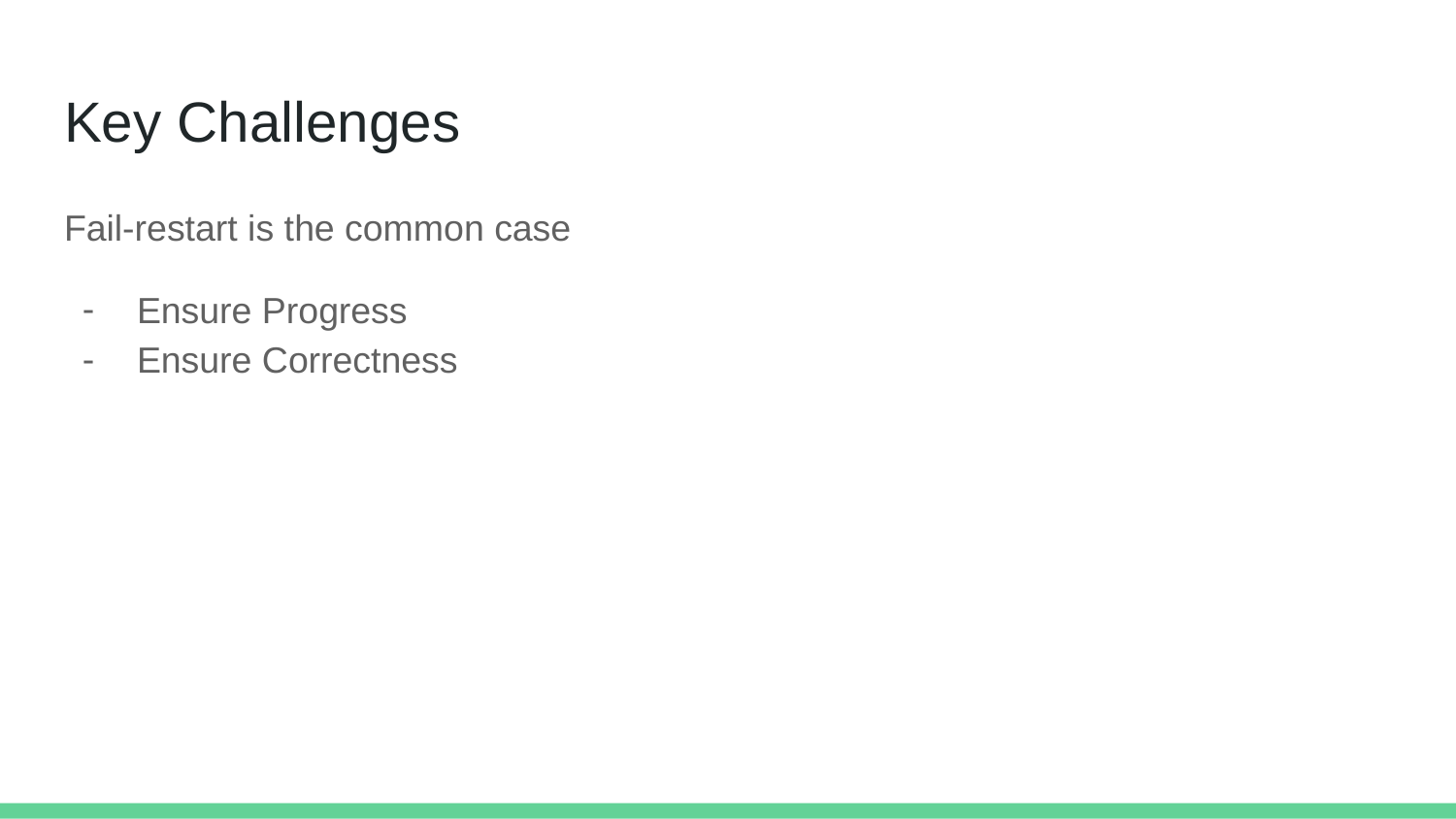

# Key Challenges
Fail-restart is the common case
Ensure Progress
Ensure Correctness